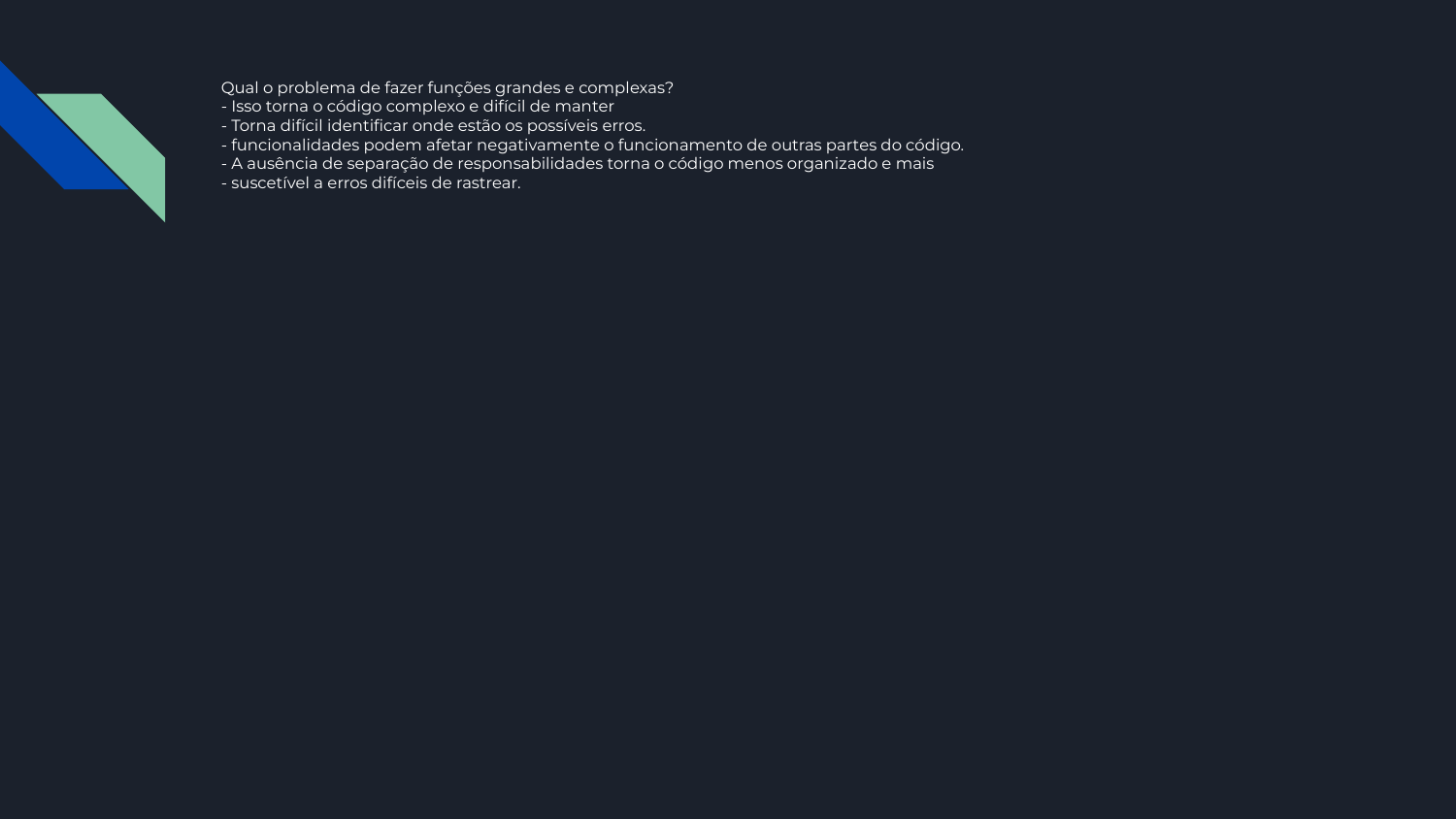

# Qual o problema de fazer funções grandes e complexas?
- Isso torna o código complexo e difícil de manter
- Torna difícil identificar onde estão os possíveis erros.
- funcionalidades podem afetar negativamente o funcionamento de outras partes do código.
- A ausência de separação de responsabilidades torna o código menos organizado e mais
- suscetível a erros difíceis de rastrear.